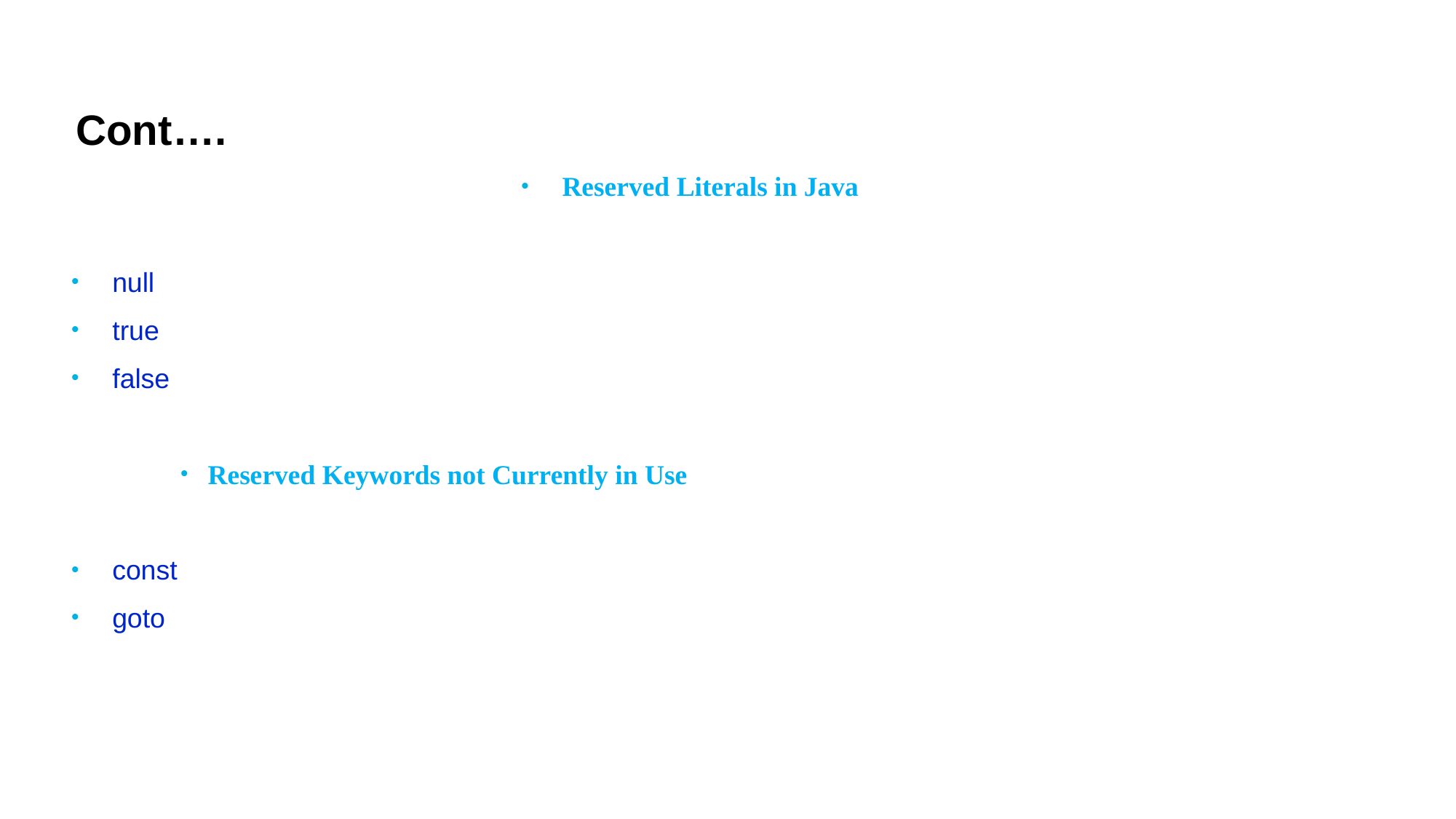

# Cont….
Reserved Literals in Java

null
true
false

Reserved Keywords not Currently in Use

const
goto